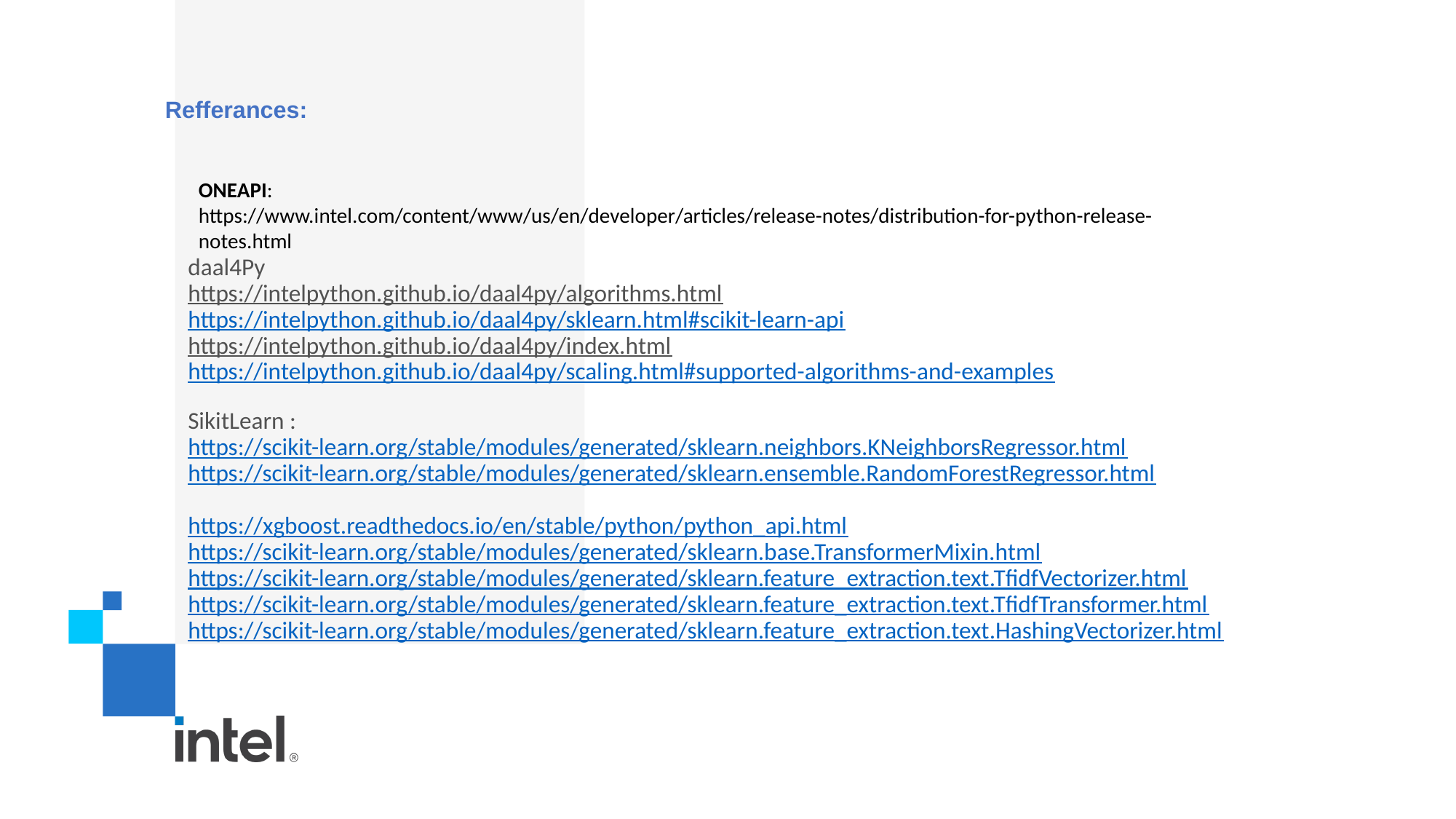

Refferances:
ONEAPI:
https://www.intel.com/content/www/us/en/developer/articles/release-notes/distribution-for-python-release-notes.html
# daal4Py https://intelpython.github.io/daal4py/algorithms.html https://intelpython.github.io/daal4py/sklearn.html#scikit-learn-api https://intelpython.github.io/daal4py/index.html https://intelpython.github.io/daal4py/scaling.html#supported-algorithms-and-examples

SikitLearn :
https://scikit-learn.org/stable/modules/generated/sklearn.neighbors.KNeighborsRegressor.html
https://scikit-learn.org/stable/modules/generated/sklearn.ensemble.RandomForestRegressor.html

https://xgboost.readthedocs.io/en/stable/python/python_api.html
https://scikit-learn.org/stable/modules/generated/sklearn.base.TransformerMixin.html
https://scikit-learn.org/stable/modules/generated/sklearn.feature_extraction.text.TfidfVectorizer.html
https://scikit-learn.org/stable/modules/generated/sklearn.feature_extraction.text.TfidfTransformer.html
https://scikit-learn.org/stable/modules/generated/sklearn.feature_extraction.text.HashingVectorizer.html